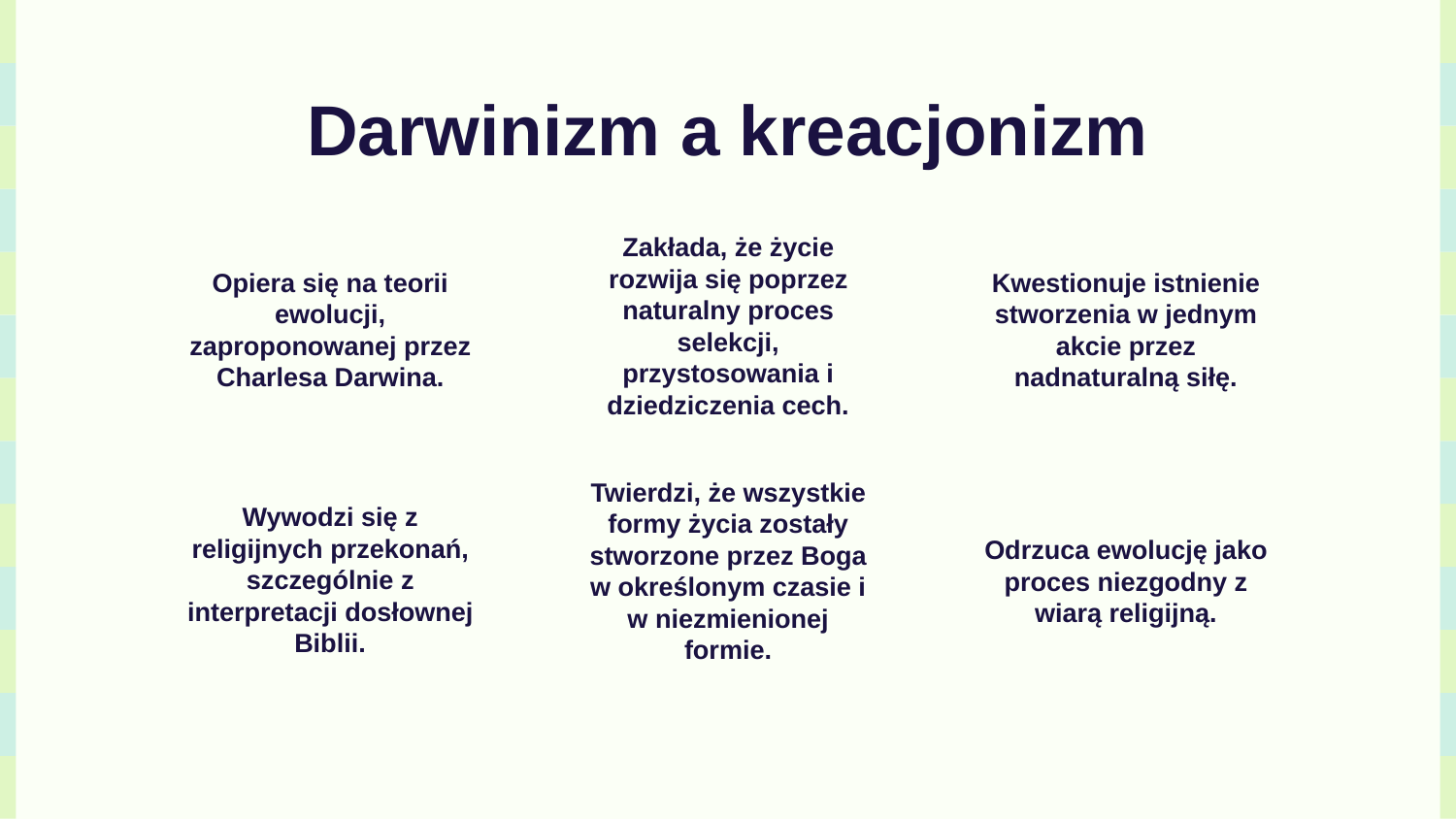

# Darwinizm a kreacjonizm

Zakłada, że życie rozwija się poprzez naturalny proces selekcji, przystosowania i dziedziczenia cech.
Kwestionuje istnienie stworzenia w jednym akcie przez nadnaturalną siłę.
Opiera się na teorii ewolucji, zaproponowanej przez Charlesa Darwina.

Wywodzi się z religijnych przekonań, szczególnie z interpretacji dosłownej Biblii.
Twierdzi, że wszystkie formy życia zostały stworzone przez Boga w określonym czasie i w niezmienionej formie.
Odrzuca ewolucję jako proces niezgodny z wiarą religijną.